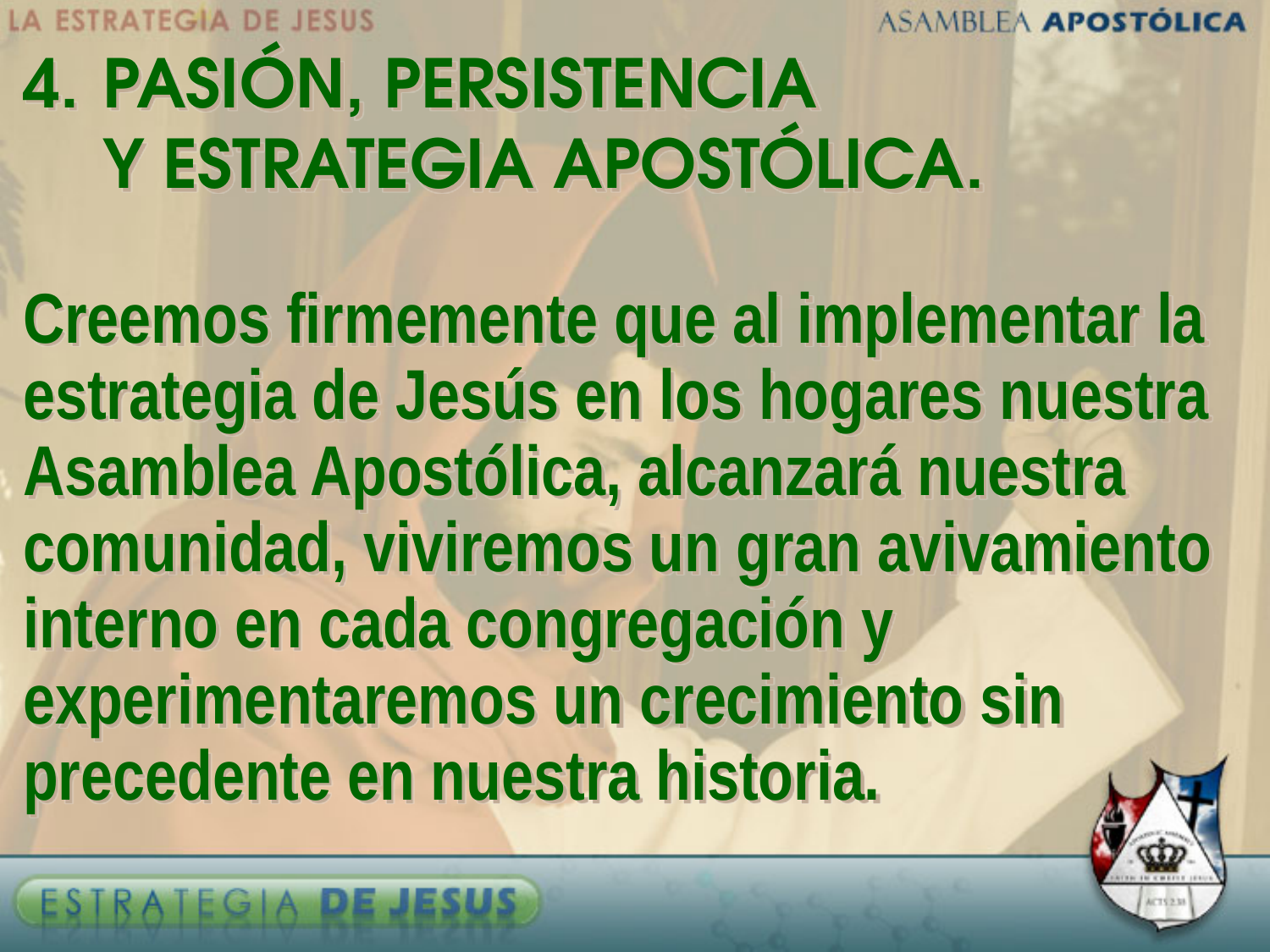

4.	PASIÓN, PERSISTENCIA 				Y ESTRATEGIA APOSTÓLICA.

Creemos firmemente que al implementar la estrategia de Jesús en los hogares nuestra Asamblea Apostólica, alcanzará nuestra comunidad, viviremos un gran avivamiento interno en cada congregación y experimentaremos un crecimiento sin precedente en nuestra historia.